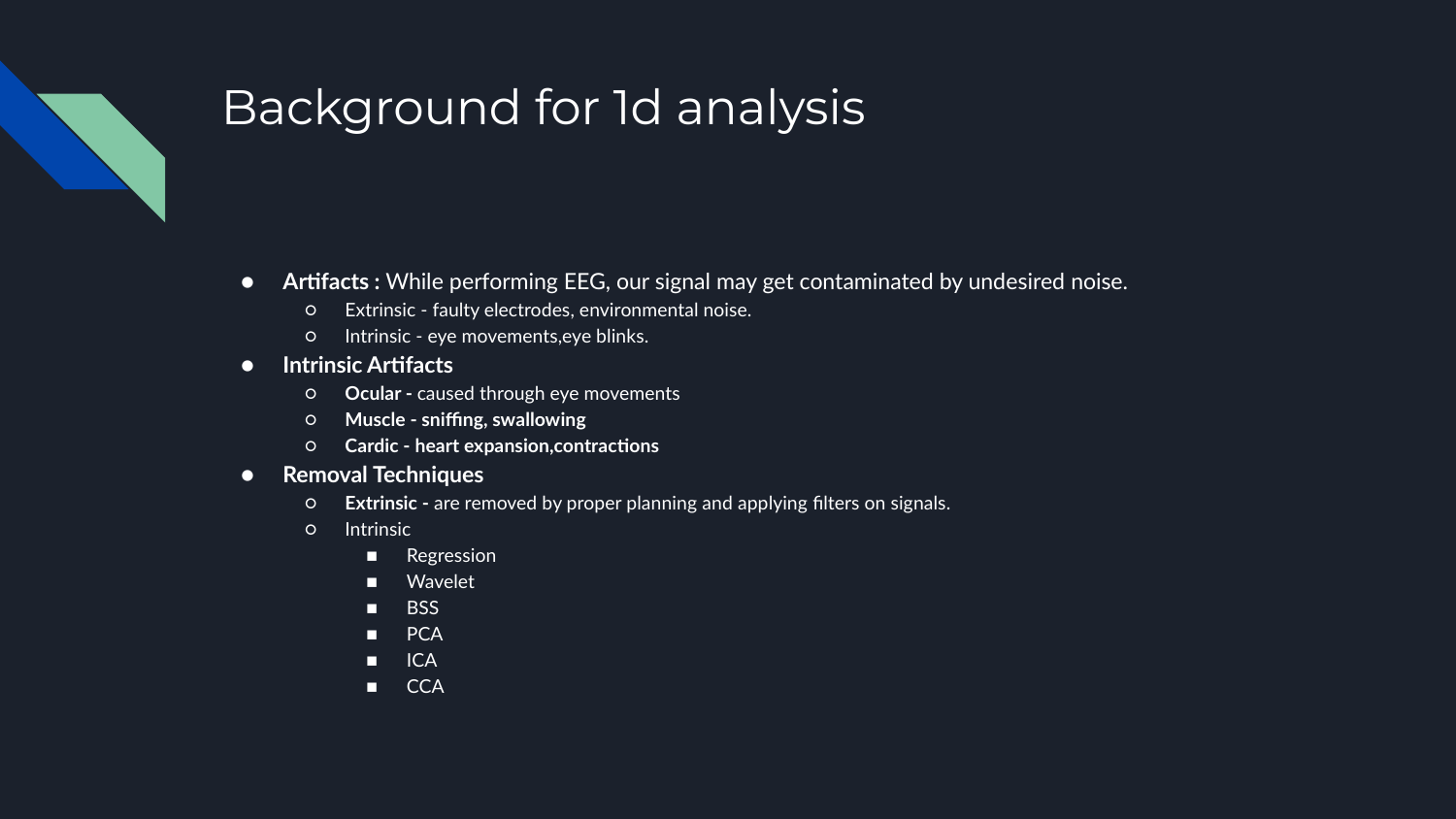

# Background for 1d analysis
Artifacts : While performing EEG, our signal may get contaminated by undesired noise.
Extrinsic - faulty electrodes, environmental noise.
Intrinsic - eye movements,eye blinks.
Intrinsic Artifacts
Ocular - caused through eye movements
Muscle - sniffing, swallowing
Cardic - heart expansion,contractions
Removal Techniques
Extrinsic - are removed by proper planning and applying filters on signals.
Intrinsic
Regression
Wavelet
BSS
PCA
ICA
CCA